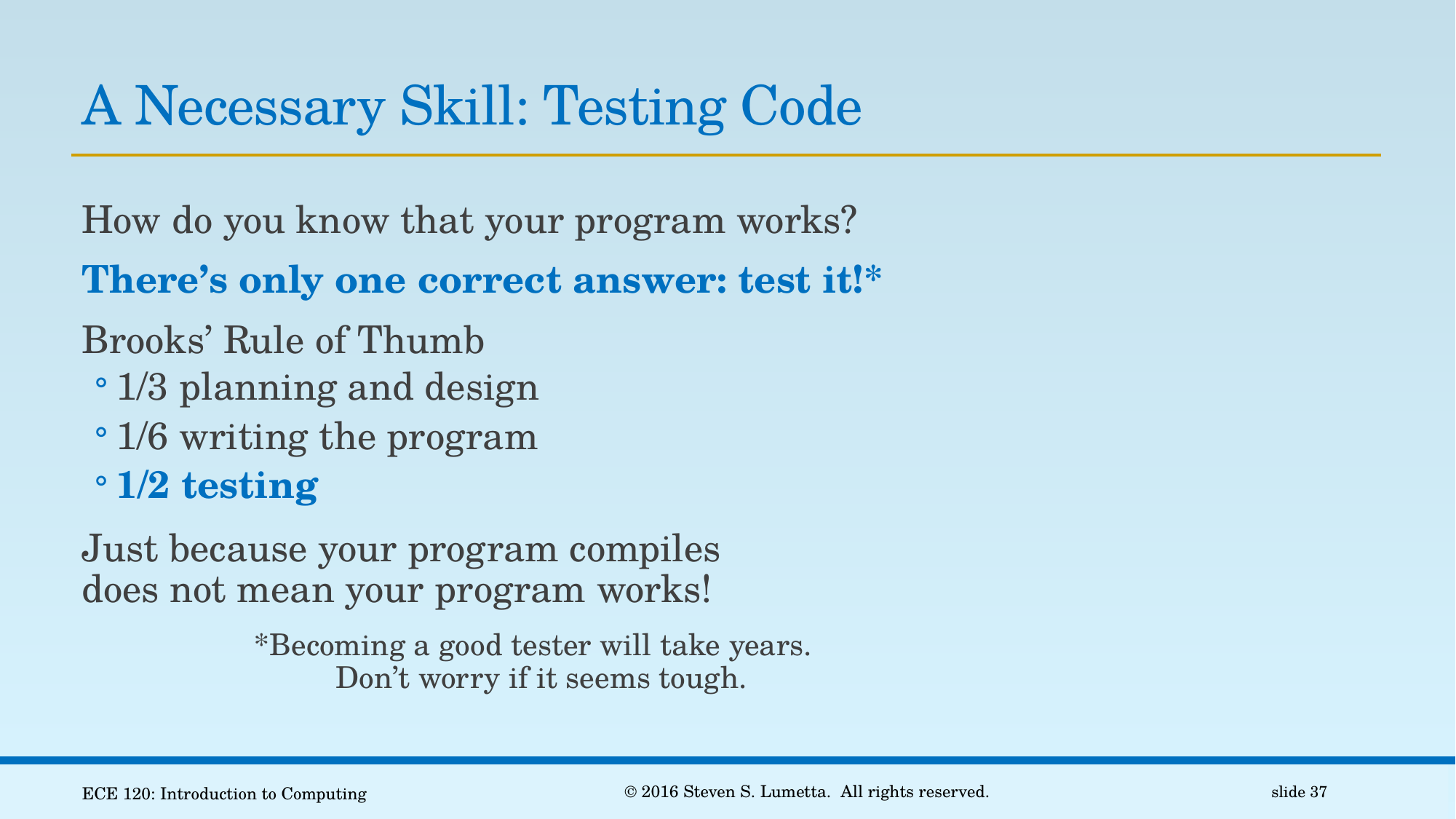

# A Necessary Skill: Testing Code
How do you know that your program works?
There’s only one correct answer: test it!*
Brooks’ Rule of Thumb
1/3 planning and design
1/6 writing the program
1/2 testing
Just because your program compiles
does not mean your program works!
*Becoming a good tester will take years.
Don’t worry if it seems tough.

ECE 120: Introduction to Computing
© 2016 Steven S. Lumetta.  All rights reserved.
slide 37